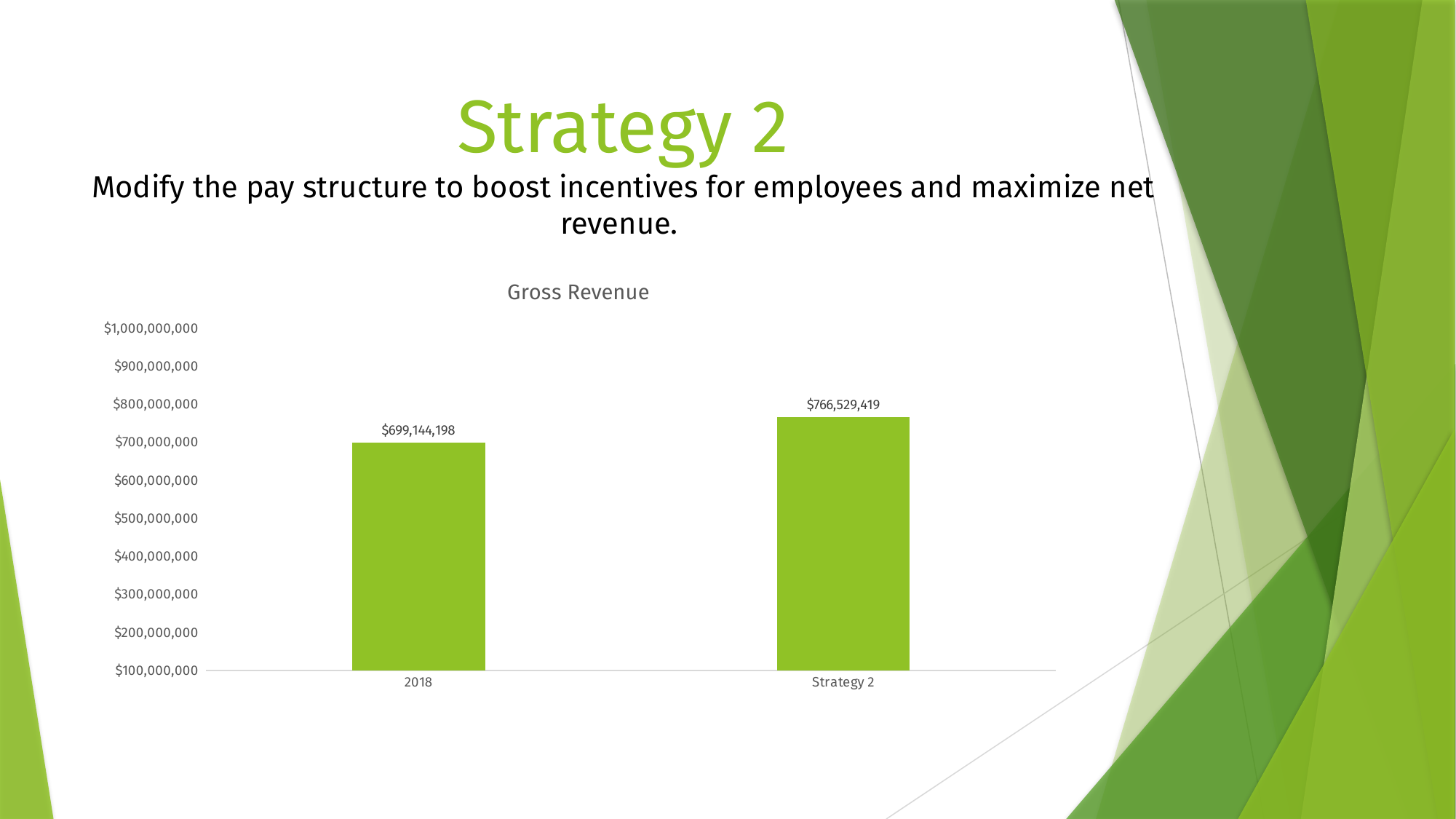

# Strategy 2 Modify the pay structure to boost incentives for employees and maximize net revenue.

### Chart:

| Category | Gross Revenue |
|---|---|
| 2018 | 699144198.0 |
| Strategy 2 | 766529418.5904275 |